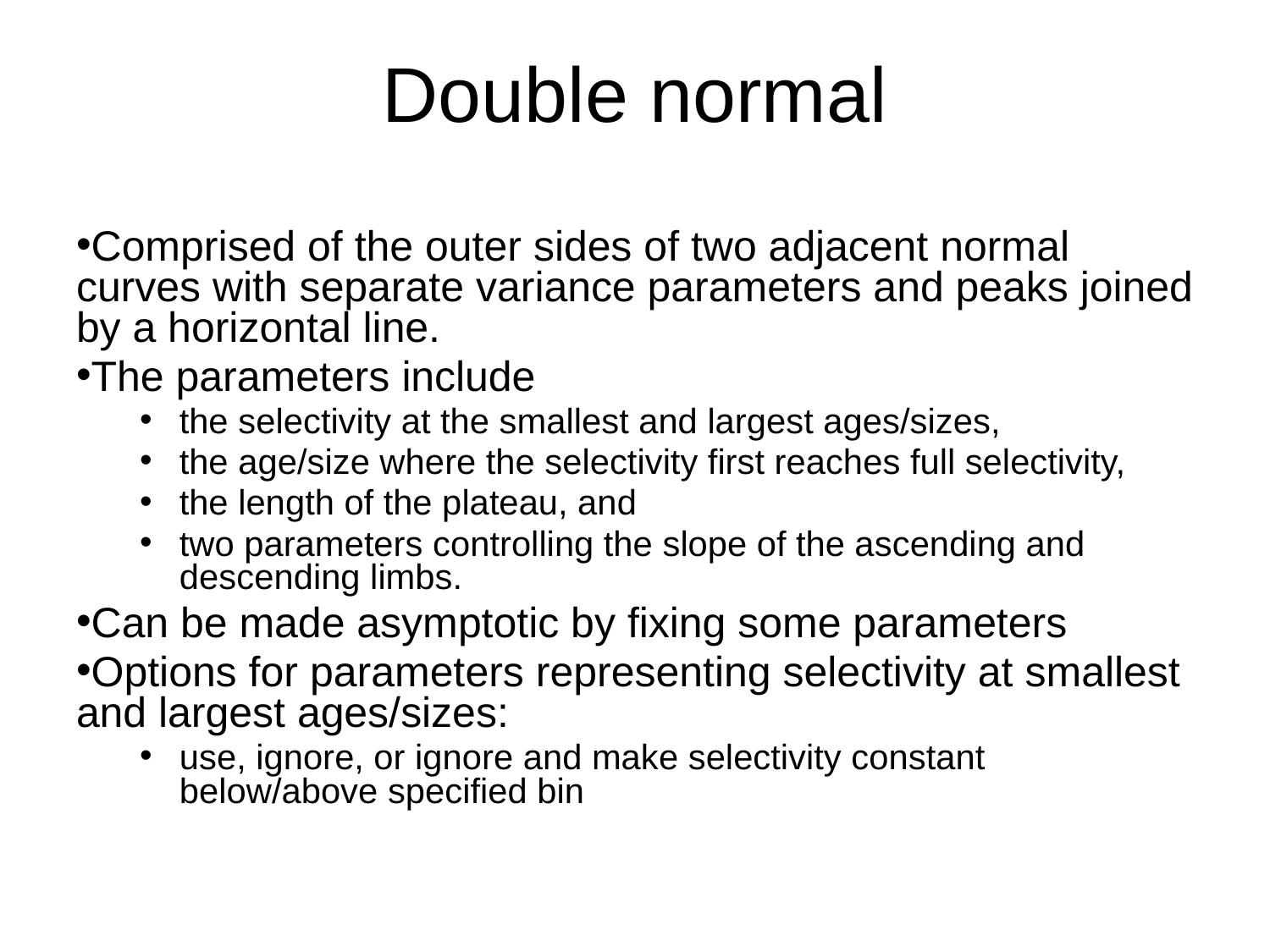

# Double normal
Comprised of the outer sides of two adjacent normal curves with separate variance parameters and peaks joined by a horizontal line.
The parameters include
the selectivity at the smallest and largest ages/sizes,
the age/size where the selectivity first reaches full selectivity,
the length of the plateau, and
two parameters controlling the slope of the ascending and descending limbs.
Can be made asymptotic by fixing some parameters
Options for parameters representing selectivity at smallest and largest ages/sizes:
use, ignore, or ignore and make selectivity constant below/above specified bin